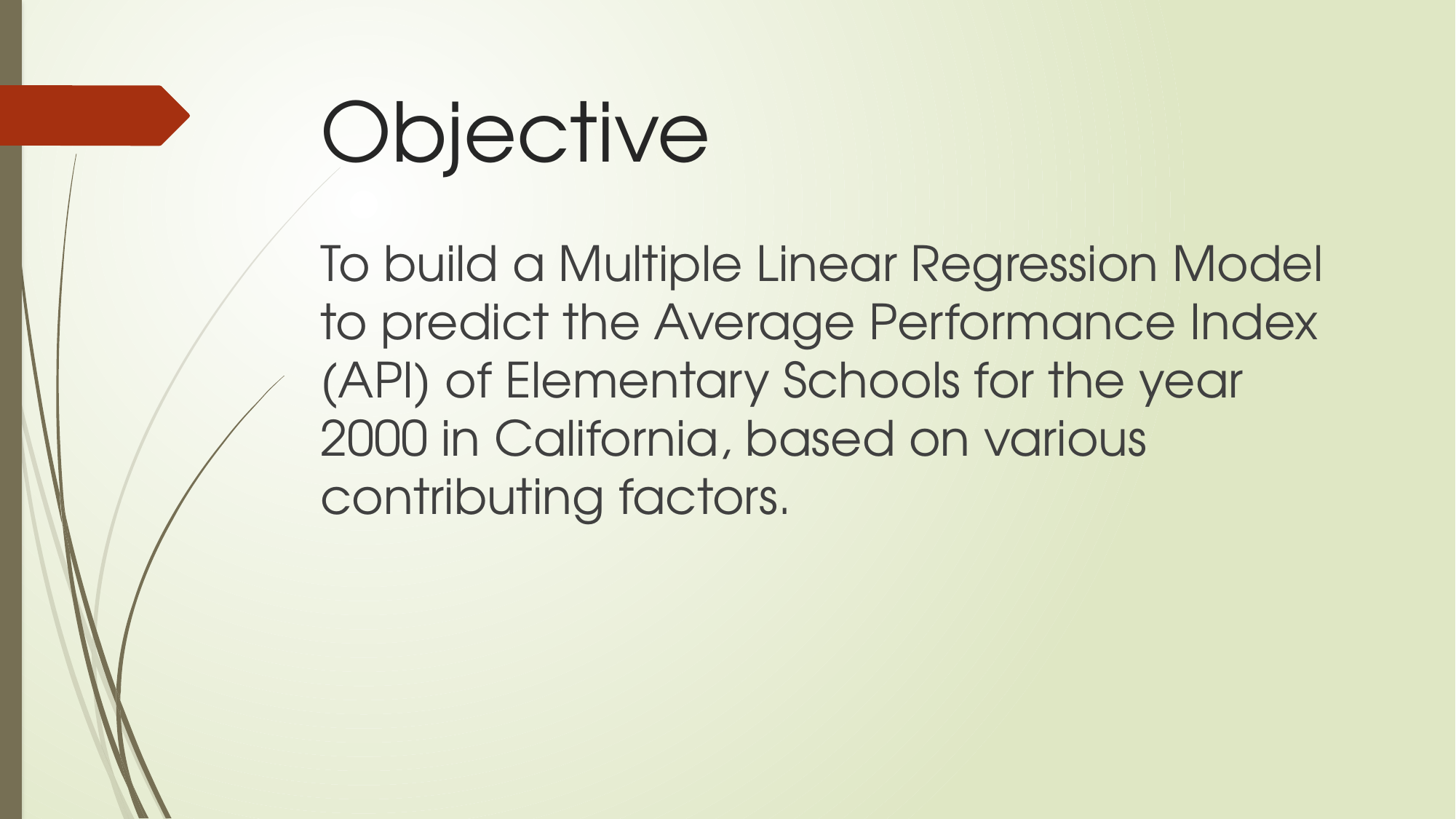

# Objective
To build a Multiple Linear Regression Model to predict the Average Performance Index (API) of Elementary Schools for the year 2000 in California, based on various contributing factors.